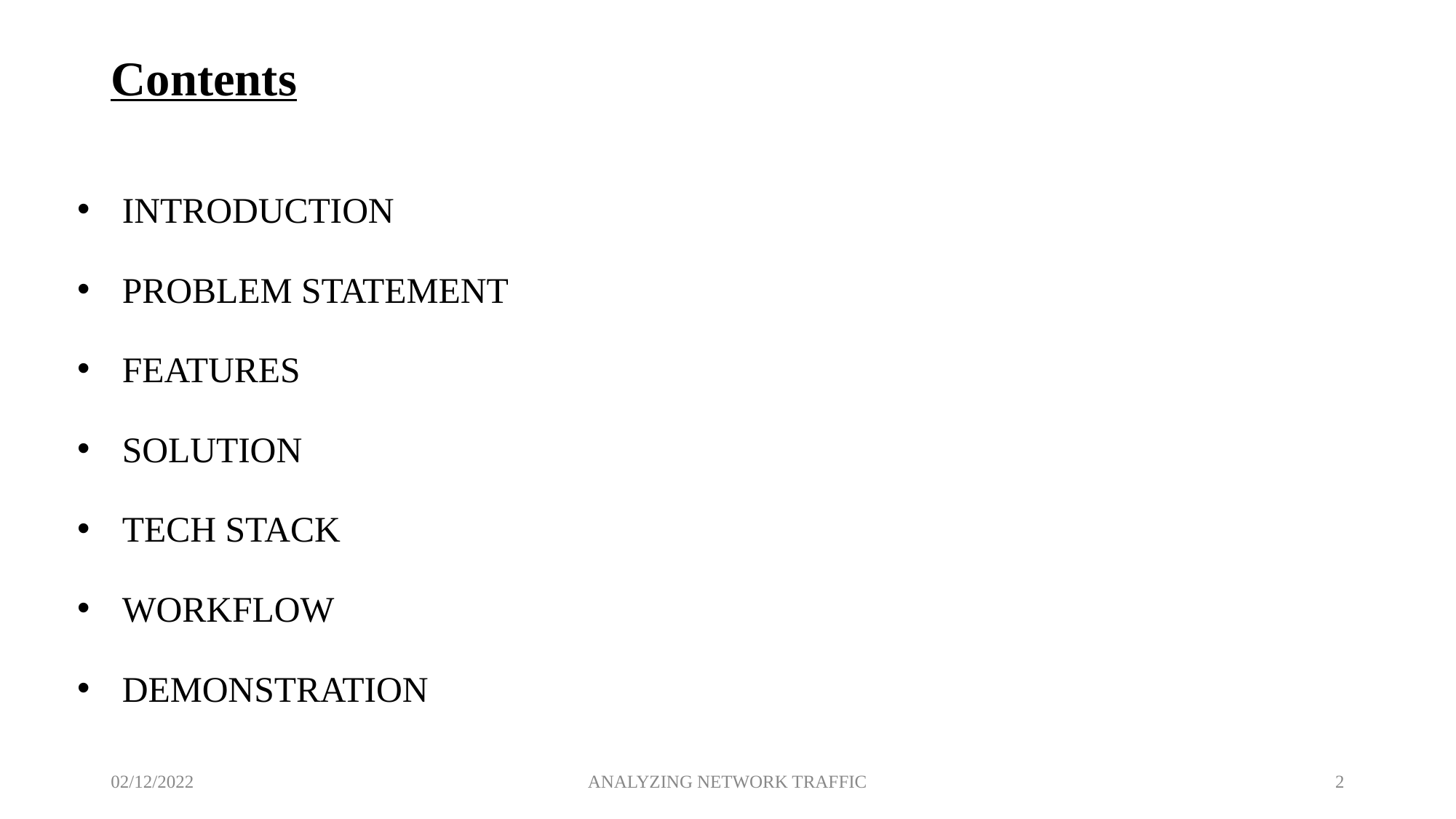

# Contents
INTRODUCTION
PROBLEM STATEMENT
FEATURES
SOLUTION
TECH STACK
WORKFLOW
DEMONSTRATION

02/12/2022
ANALYZING NETWORK TRAFFIC
2